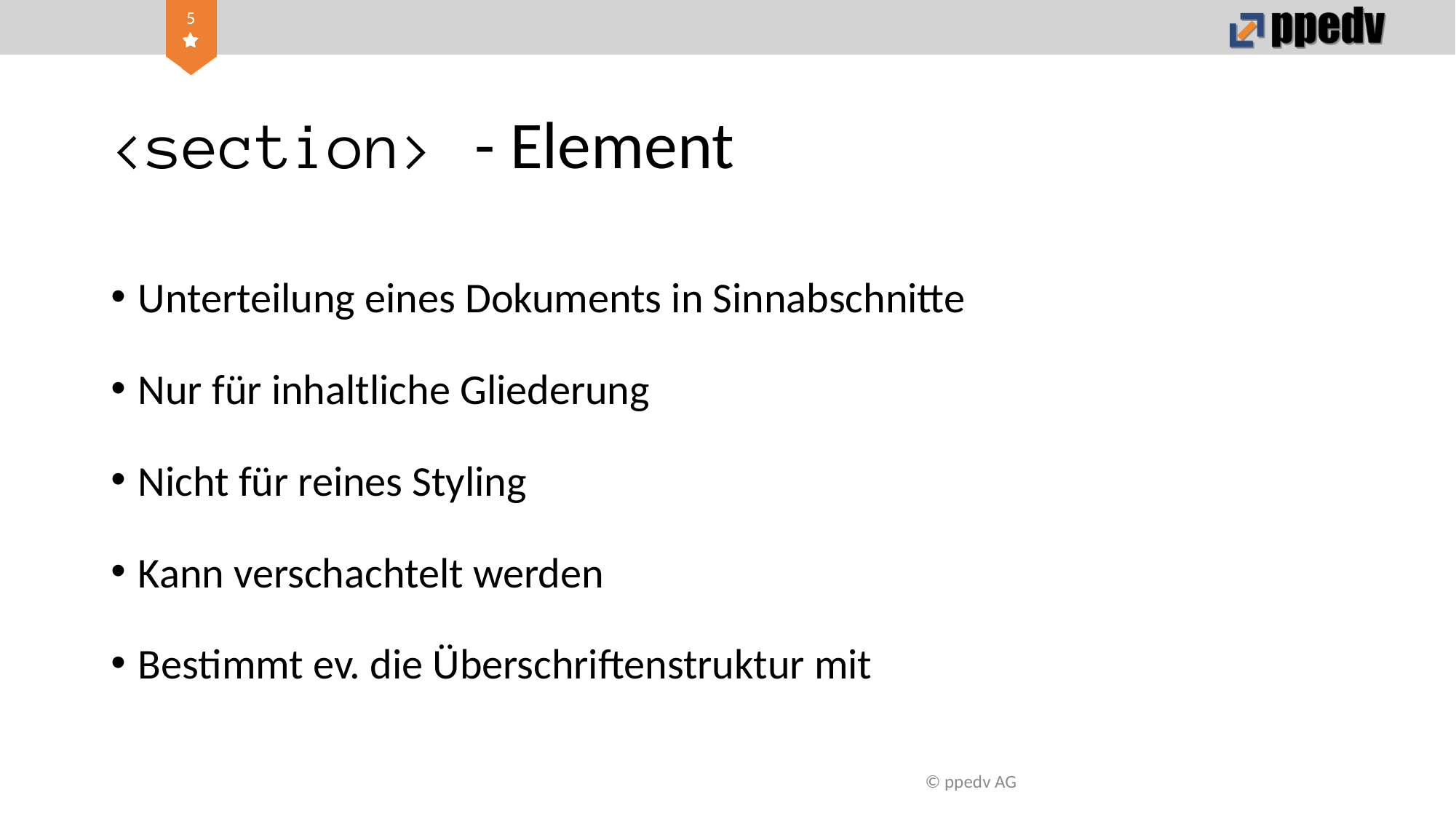

# <section> - Element
Unterteilung eines Dokuments in Sinnabschnitte
Nur für inhaltliche Gliederung
Nicht für reines Styling
Kann verschachtelt werden
Bestimmt ev. die Überschriftenstruktur mit
© ppedv AG